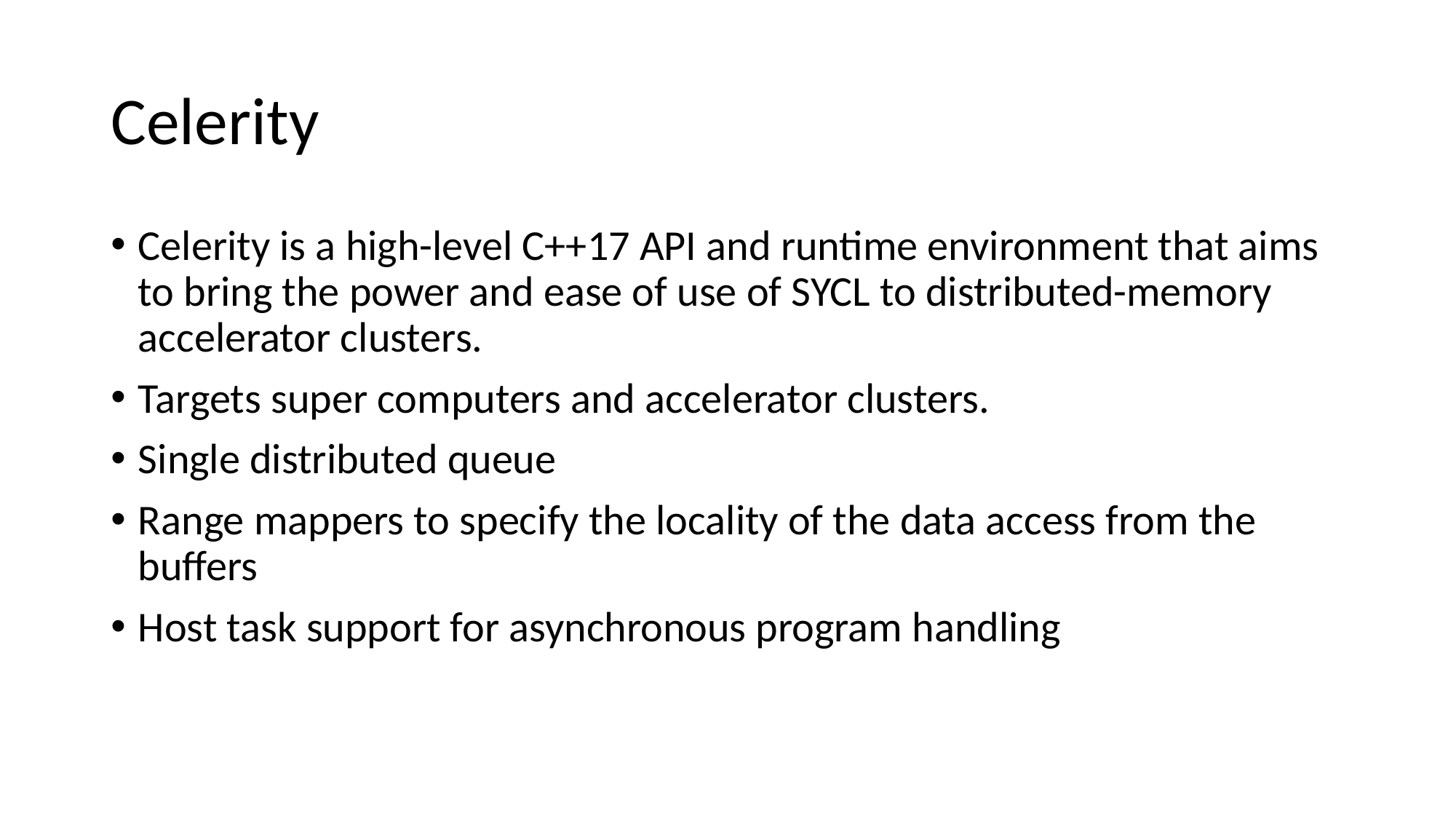

# Celerity
Celerity is a high-level C++17 API and runtime environment that aims to bring the power and ease of use of SYCL to distributed-memory accelerator clusters.
Targets super computers and accelerator clusters.
Single distributed queue
Range mappers to specify the locality of the data access from the buffers
Host task support for asynchronous program handling